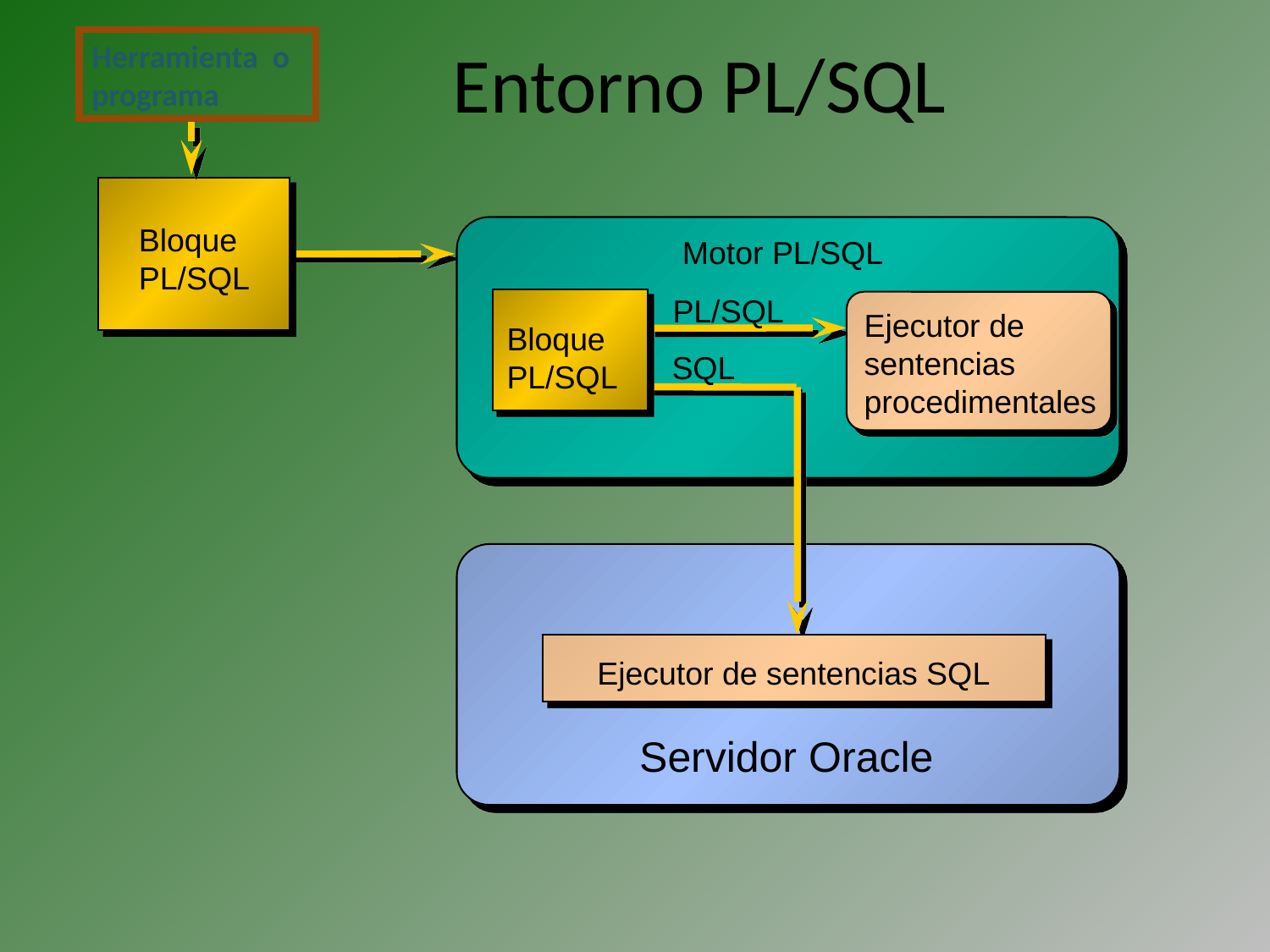

# Entorno PL/SQL
Herramienta  o programa

Bloque
PL/SQL

Motor PL/SQL

PL/SQL

Ejecutor de
sentencias
procedimentales
Bloque
PL/SQL

SQL

Ejecutor de sentencias SQL
Servidor Oracle